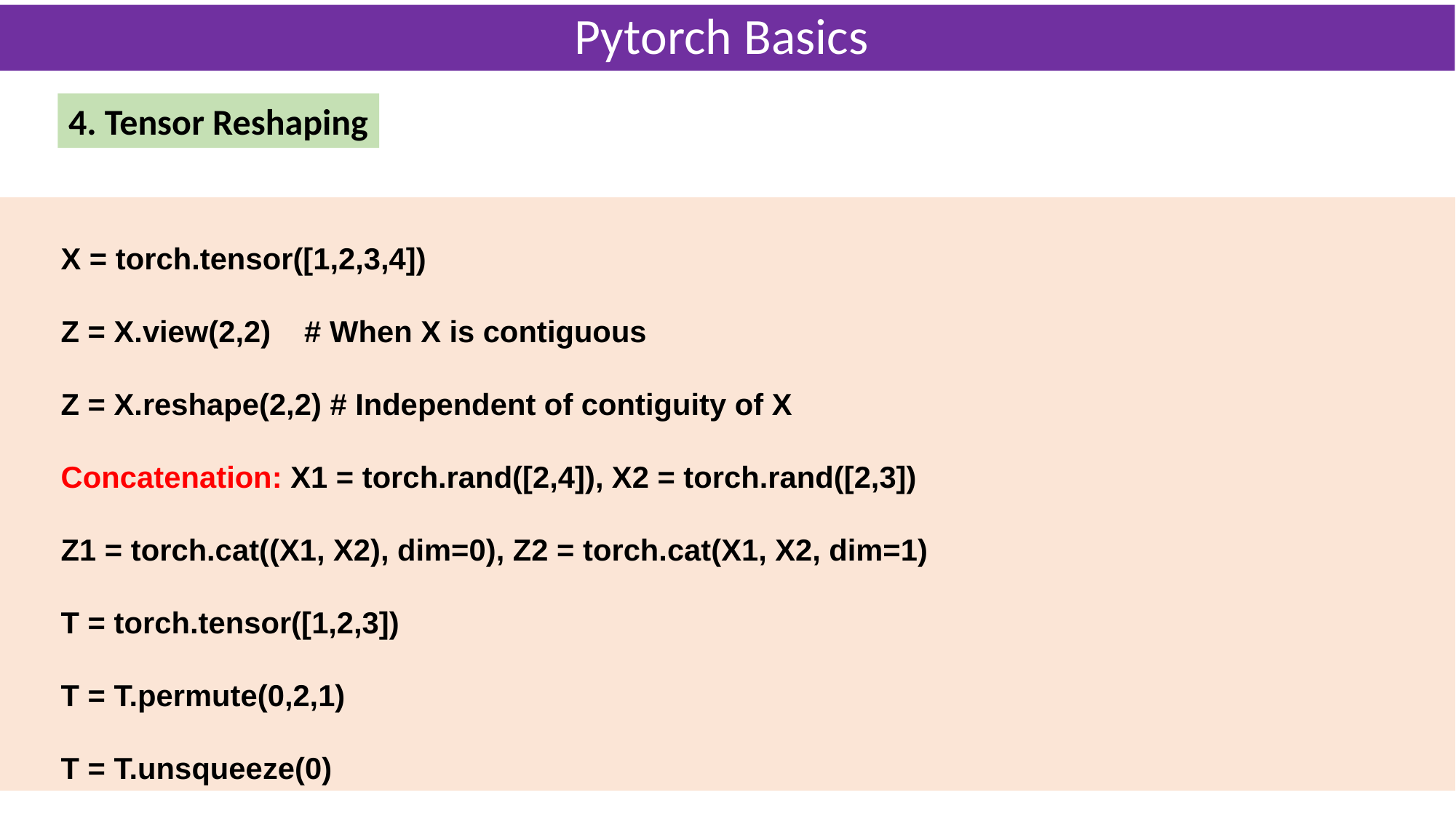

# Pytorch Basics
4. Tensor Reshaping
      X = torch.tensor([1,2,3,4])
      Z = X.view(2,2)    # When X is contiguous
      Z = X.reshape(2,2) # Independent of contiguity of X
      Concatenation: X1 = torch.rand([2,4]), X2 = torch.rand([2,3])
      Z1 = torch.cat((X1, X2), dim=0), Z2 = torch.cat(X1, X2, dim=1)
      T = torch.tensor([1,2,3])
      T = T.permute(0,2,1)
      T = T.unsqueeze(0)